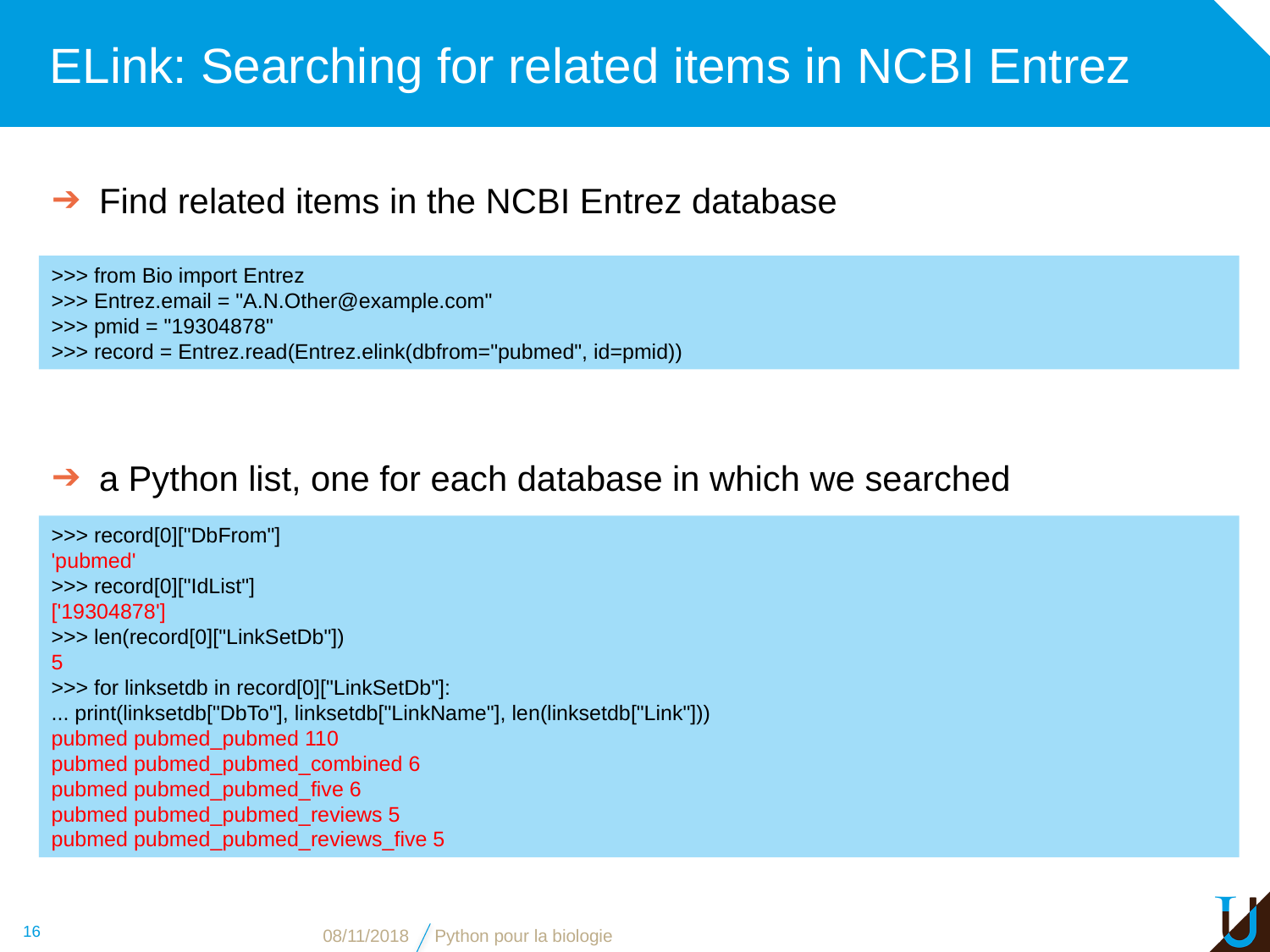

# ELink: Searching for related items in NCBI Entrez
Find related items in the NCBI Entrez database
>>> from Bio import Entrez
>>> Entrez.email = "A.N.Other@example.com"
>>> pmid = "19304878"
>>> record = Entrez.read(Entrez.elink(dbfrom="pubmed", id=pmid))
a Python list, one for each database in which we searched
>>> record[0]["DbFrom"]
'pubmed'
>>> record[0]["IdList"]
['19304878']
>>> len(record[0]["LinkSetDb"])
5
>>> for linksetdb in record[0]["LinkSetDb"]:
... print(linksetdb["DbTo"], linksetdb["LinkName"], len(linksetdb["Link"]))
pubmed pubmed_pubmed 110
pubmed pubmed_pubmed_combined 6
pubmed pubmed_pubmed_five 6
pubmed pubmed_pubmed_reviews 5
pubmed pubmed_pubmed_reviews_five 5
16
08/11/2018
Python pour la biologie